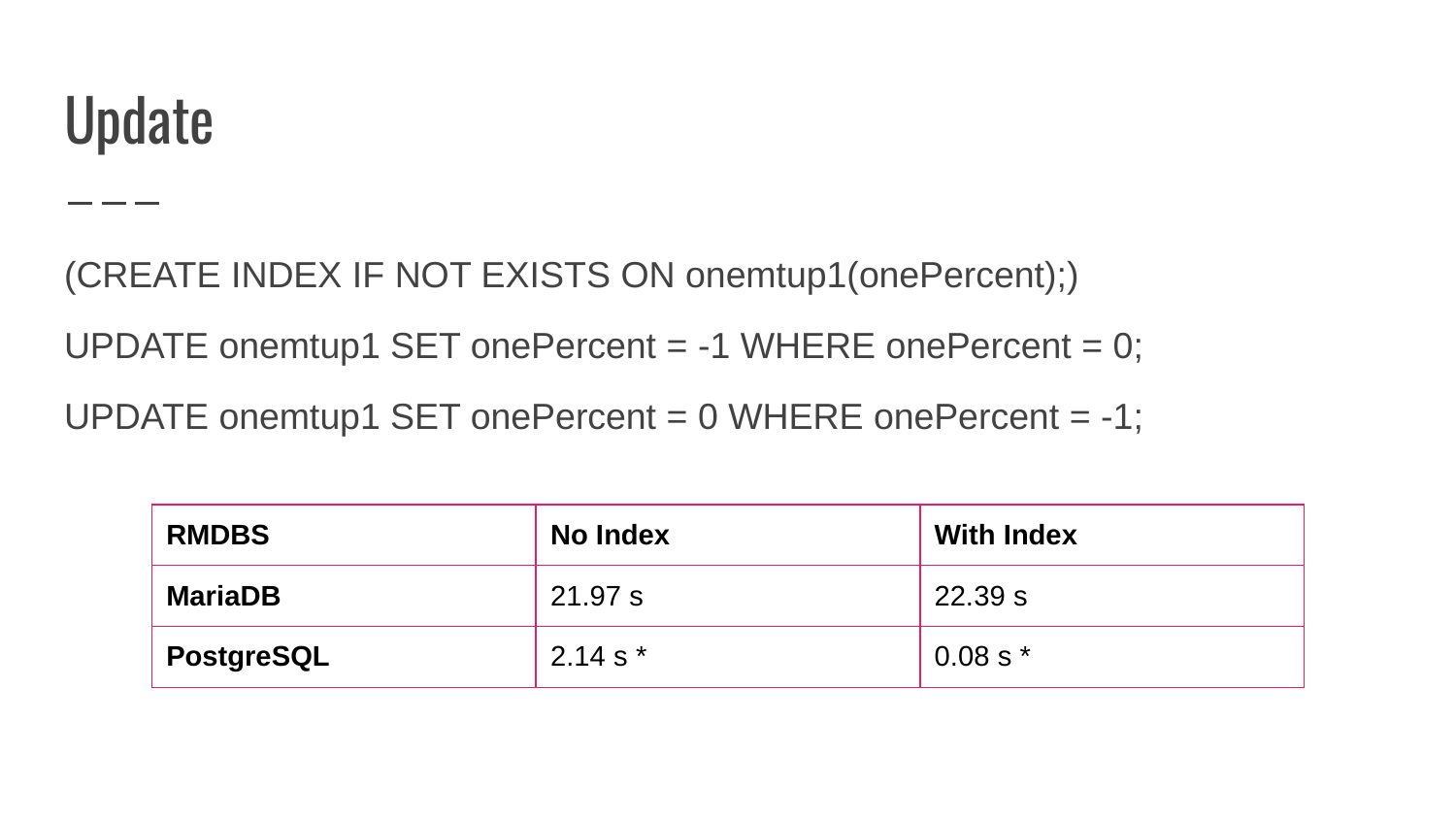

# Update
(CREATE INDEX IF NOT EXISTS ON onemtup1(onePercent);)
UPDATE onemtup1 SET onePercent = -1 WHERE onePercent = 0;
UPDATE onemtup1 SET onePercent = 0 WHERE onePercent = -1;
| RMDBS | No Index | With Index |
| --- | --- | --- |
| MariaDB | 21.97 s | 22.39 s |
| PostgreSQL | 2.14 s \* | 0.08 s \* |